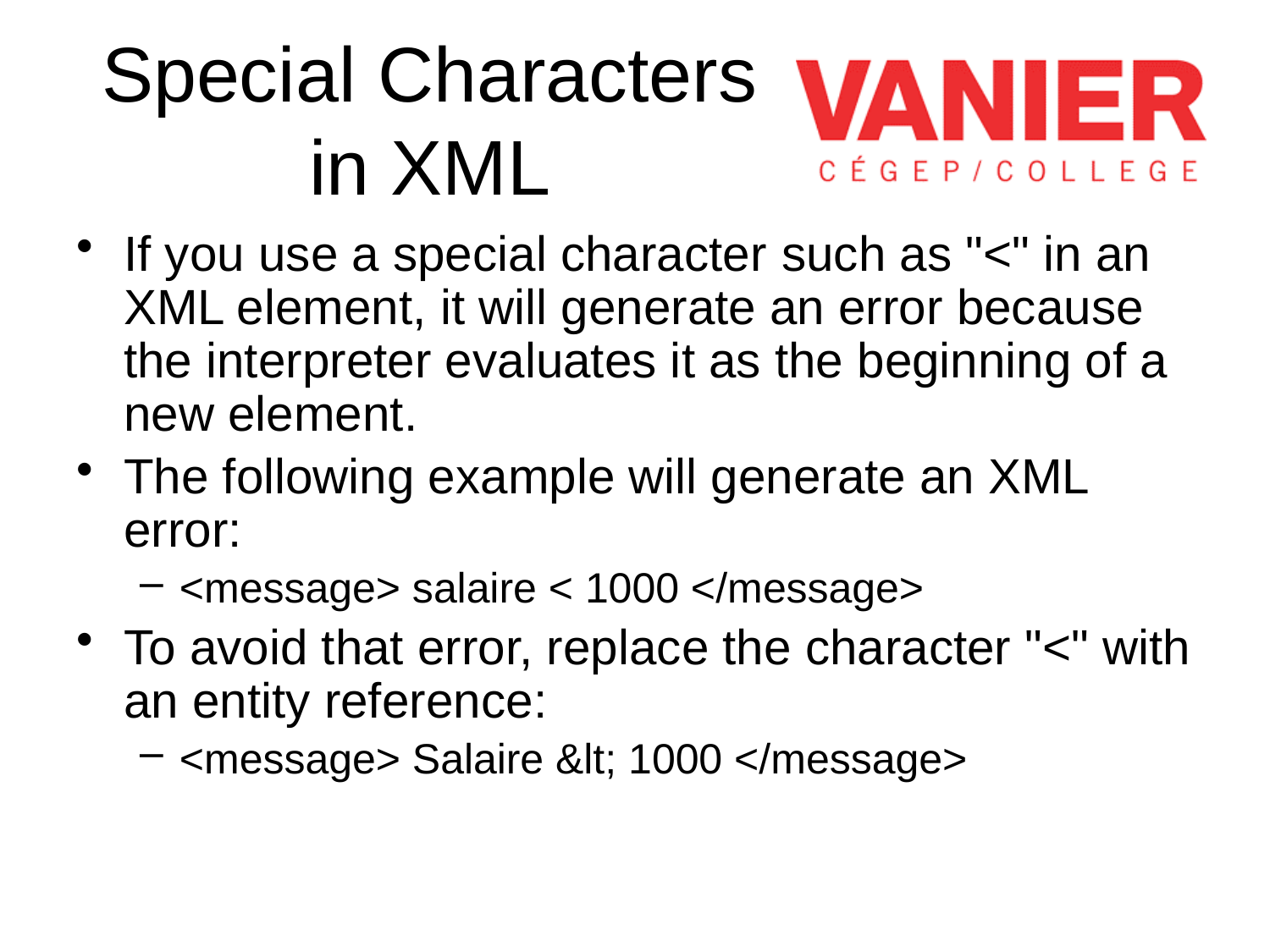

# Special Characters in XML
If you use a special character such as "<" in an XML element, it will generate an error because the interpreter evaluates it as the beginning of a new element.
The following example will generate an XML error:
<message> salaire < 1000 </message>
To avoid that error, replace the character "<" with an entity reference:
<message> Salaire &lt; 1000 </message>